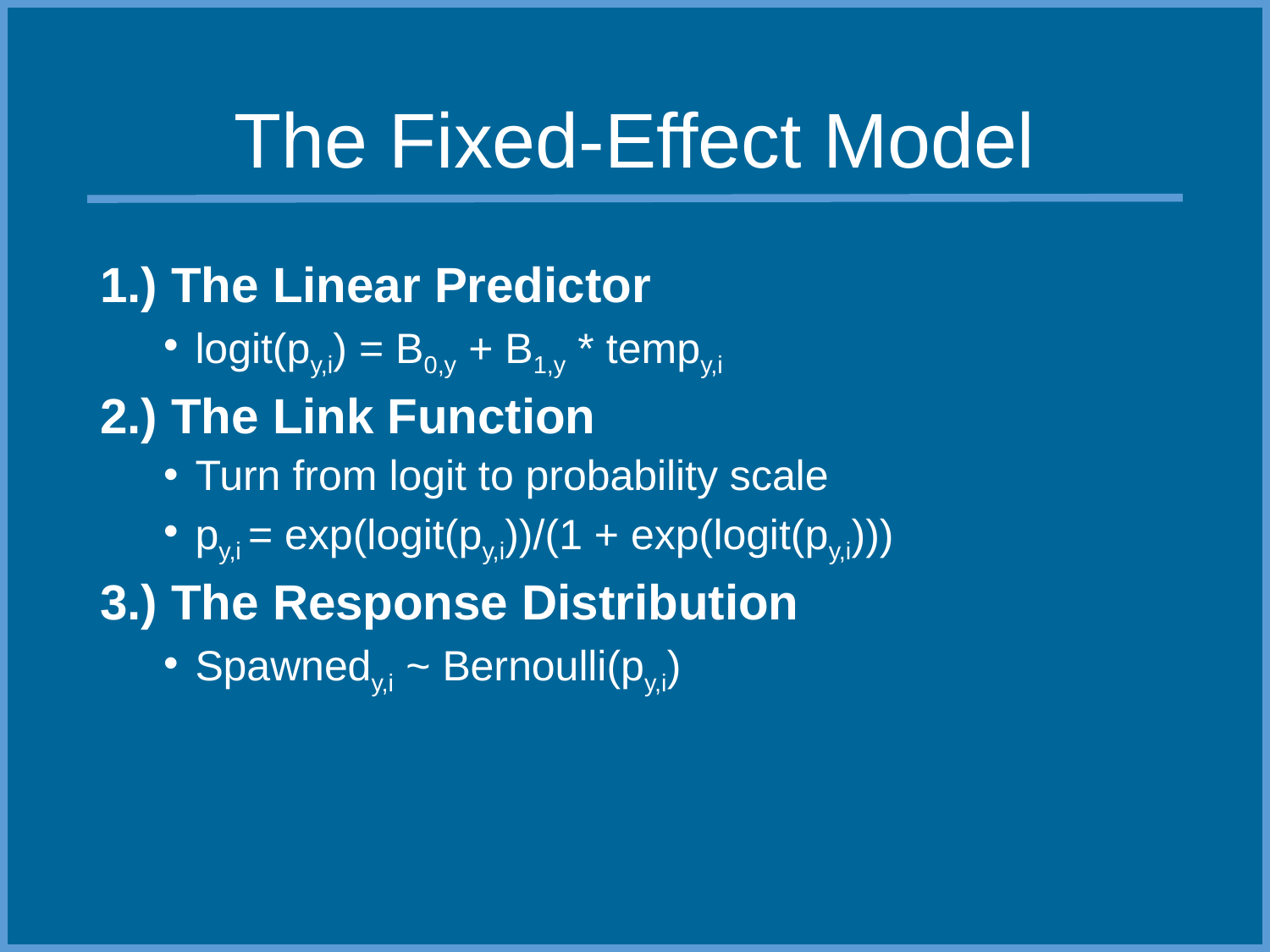

# The Fixed-Effect Model
1.) The Linear Predictor
logit(py,i) = B0,y + B1,y * tempy,i
2.) The Link Function
Turn from logit to probability scale
py,i = exp(logit(py,i))/(1 + exp(logit(py,i)))
3.) The Response Distribution
Spawnedy,i ~ Bernoulli(py,i)